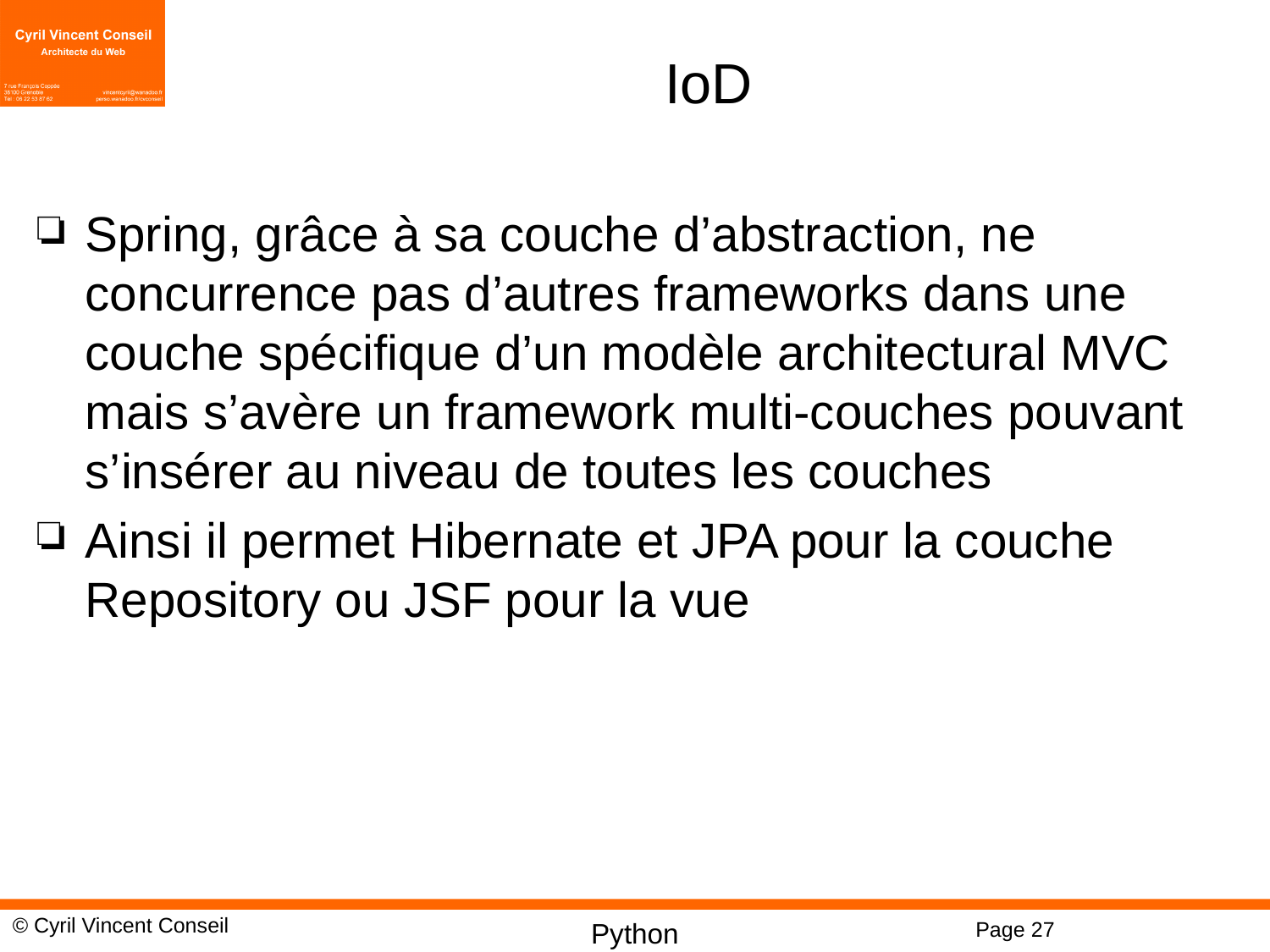

# IoD
Spring, grâce à sa couche d’abstraction, ne concurrence pas d’autres frameworks dans une couche spécifique d’un modèle architectural MVC mais s’avère un framework multi-couches pouvant s’insérer au niveau de toutes les couches
Ainsi il permet Hibernate et JPA pour la couche Repository ou JSF pour la vue